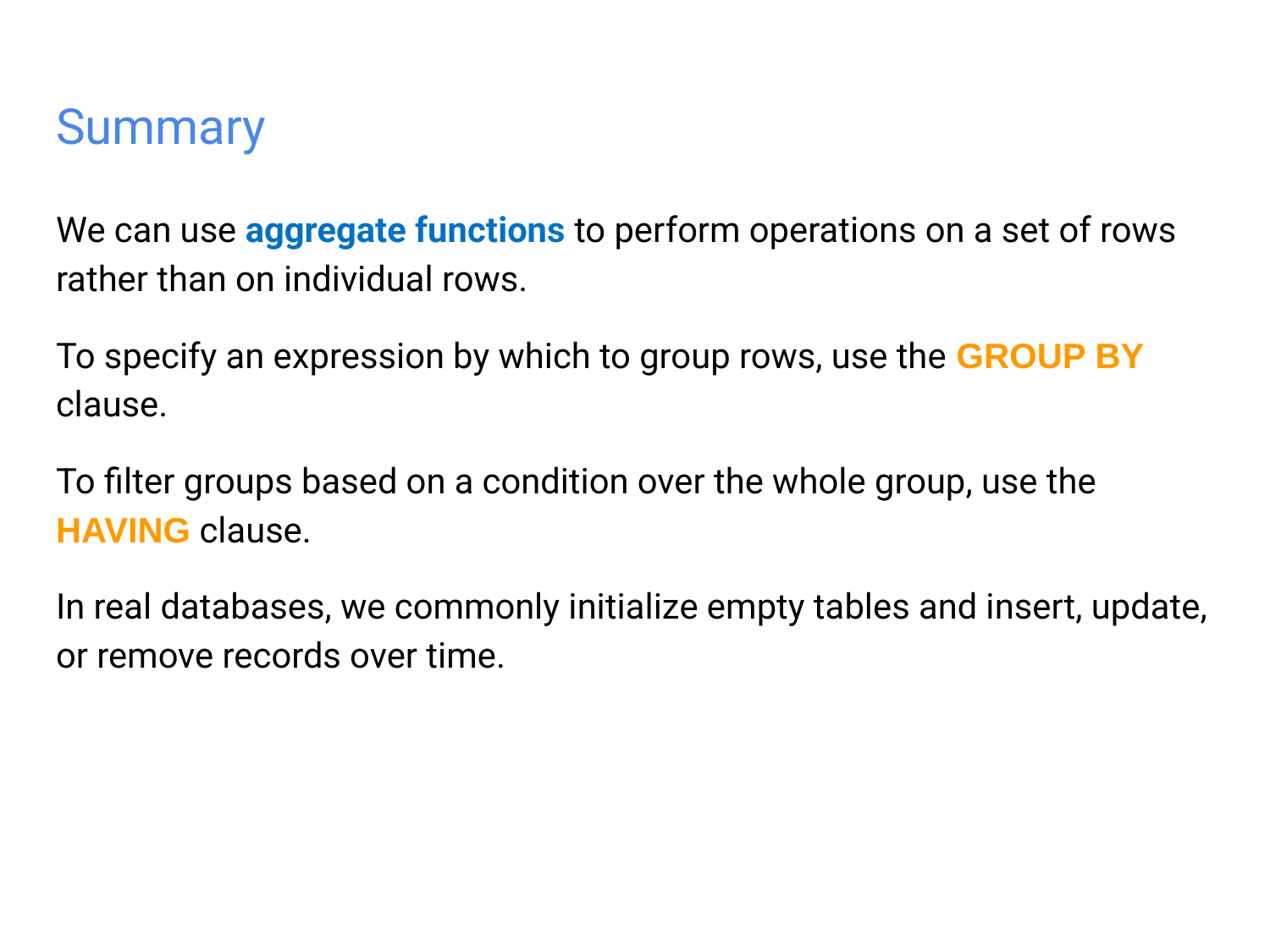

# Summary
We can use aggregate functions to perform operations on a set of rows rather than on individual rows.
To specify an expression by which to group rows, use the GROUP BY clause.
To filter groups based on a condition over the whole group, use the HAVING clause.
In real databases, we commonly initialize empty tables and insert, update, or remove records over time.